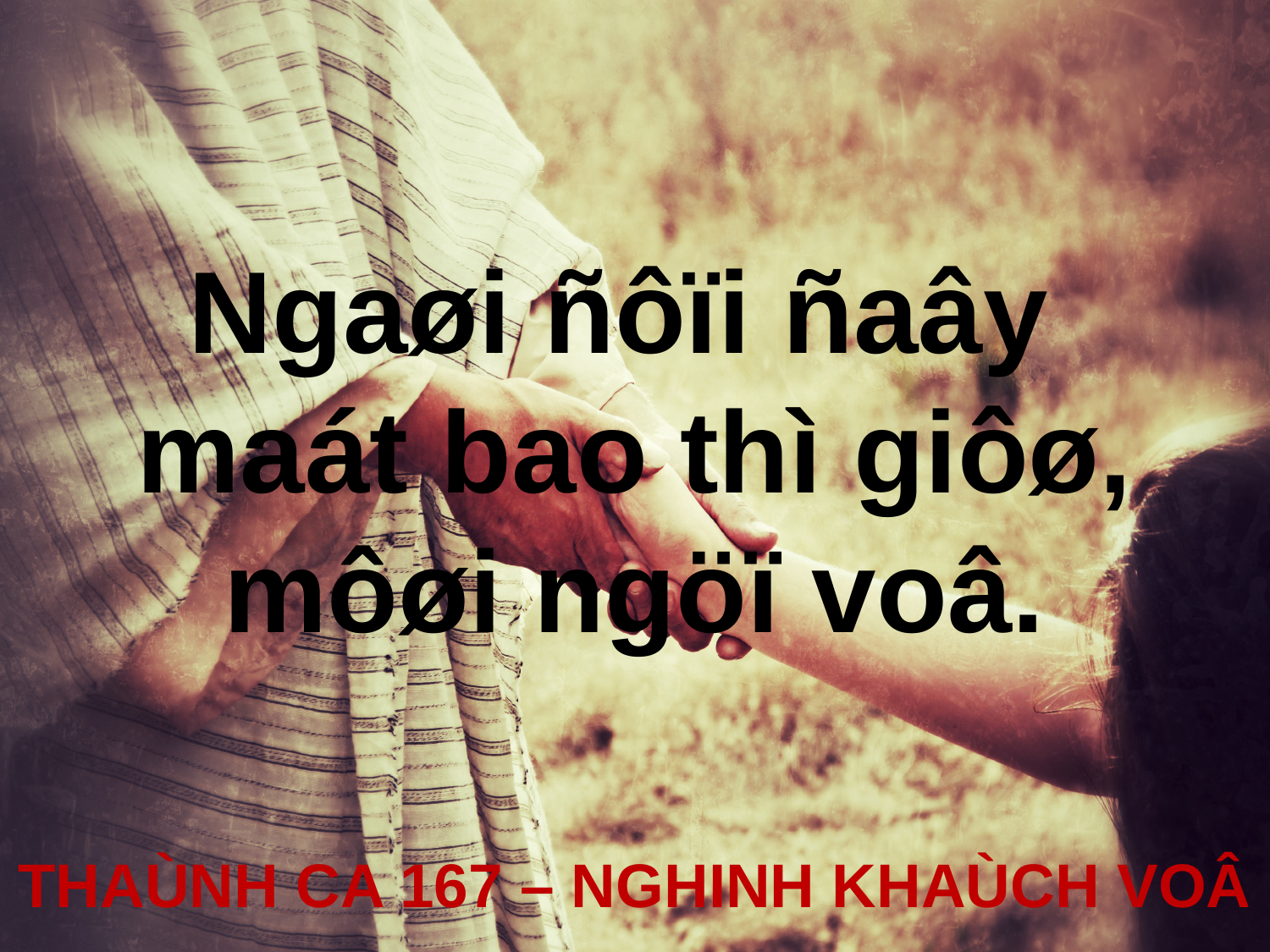

Ngaøi ñôïi ñaây
maát bao thì giôø,
môøi ngöï voâ.
THAÙNH CA 167 – NGHINH KHAÙCH VOÂ